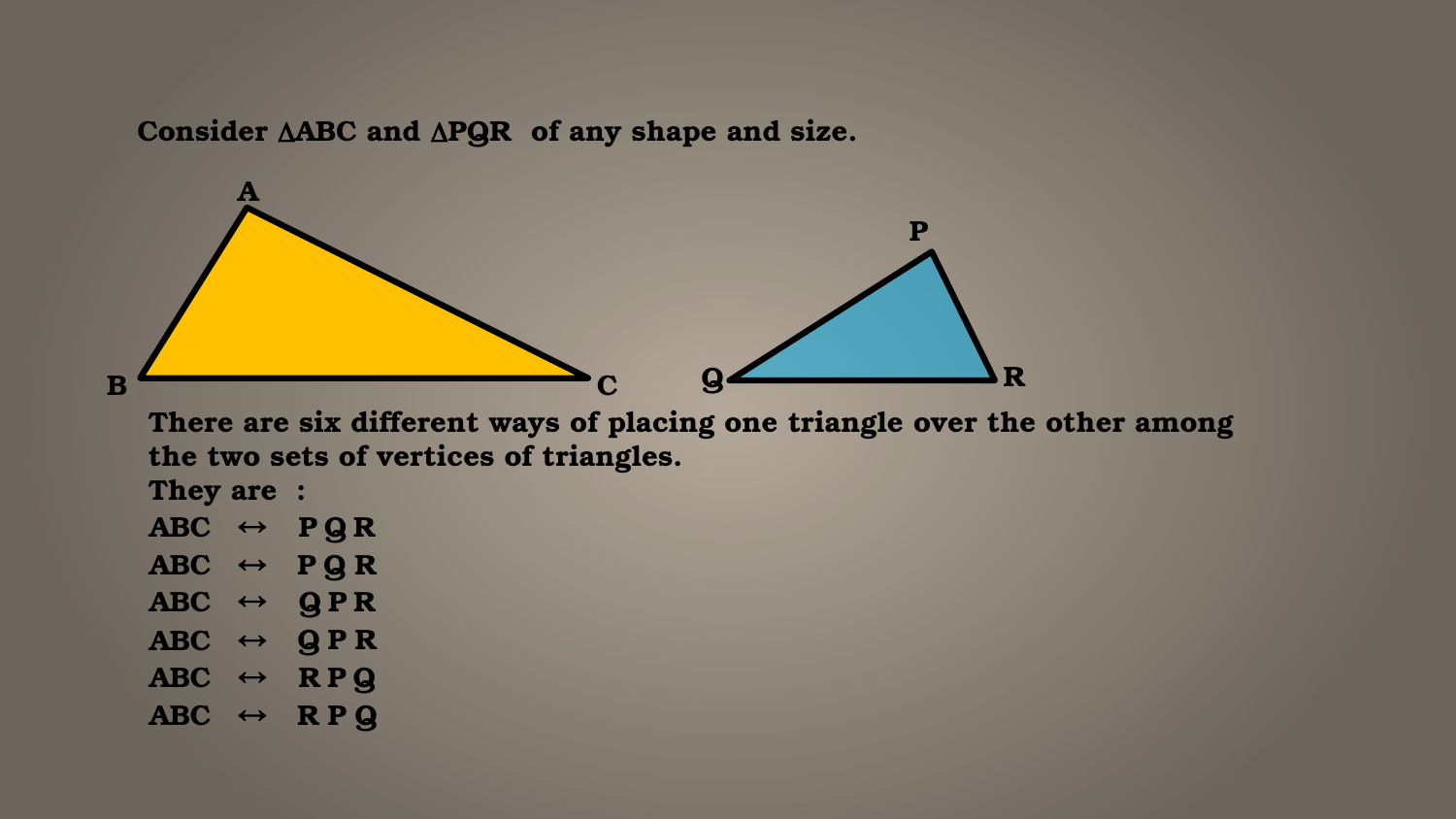

Consider ΔABC and ΔPQR  of any shape and size.
A

B
C
P

R
Q
There are six different ways of placing one triangle over the other among
the two sets of vertices of triangles.
They are  :
ABC
↔
P Q R
ABC
↔
P
Q
R
ABC
↔
Q P R
Q
P
R
ABC
↔
ABC
↔
R P Q
ABC
↔
R
P
Q